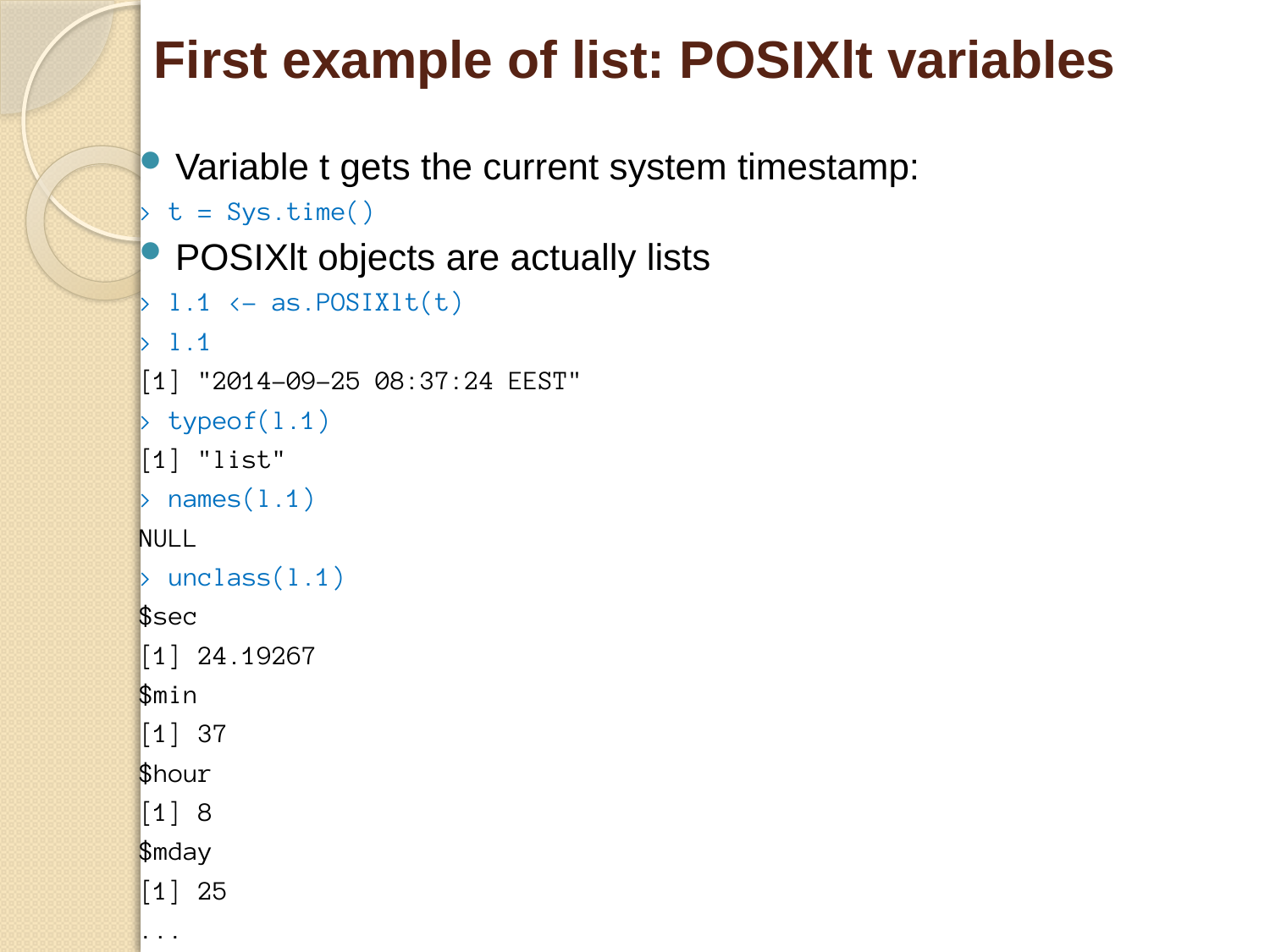

# First example of list: POSIXlt variables
Variable t gets the current system timestamp:
> t = Sys.time()
POSIXlt objects are actually lists
> l.1 <- as.POSIXlt(t)
> l.1
[1] "2014-09-25 08:37:24 EEST"
> typeof(l.1)
[1] "list"
> names(l.1)
NULL
> unclass(l.1)
$sec
[1] 24.19267
$min
[1] 37
$hour
[1] 8
$mday
[1] 25
...